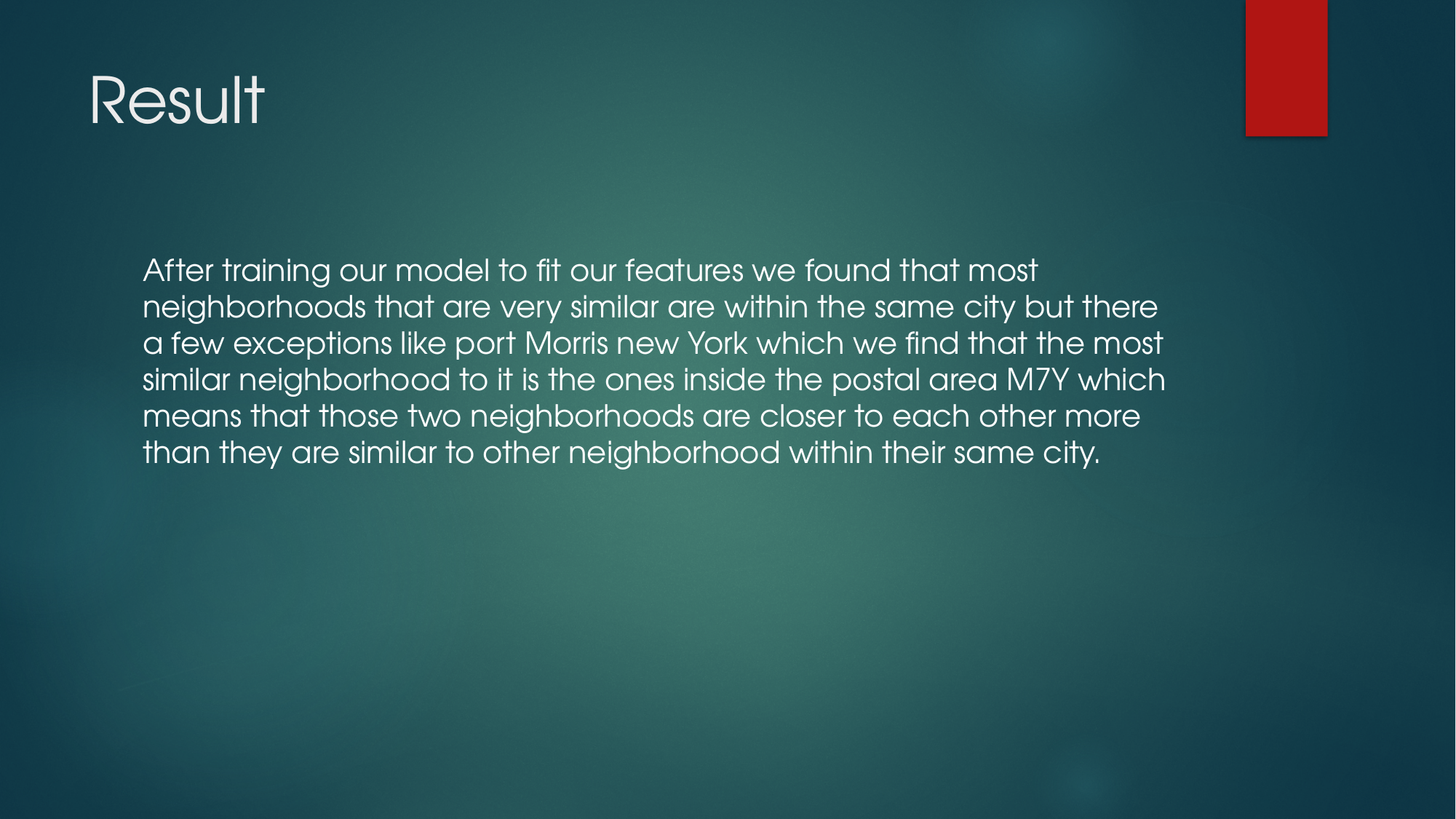

# Result
After training our model to fit our features we found that most neighborhoods that are very similar are within the same city but there a few exceptions like port Morris new York which we find that the most similar neighborhood to it is the ones inside the postal area M7Y which means that those two neighborhoods are closer to each other more than they are similar to other neighborhood within their same city.